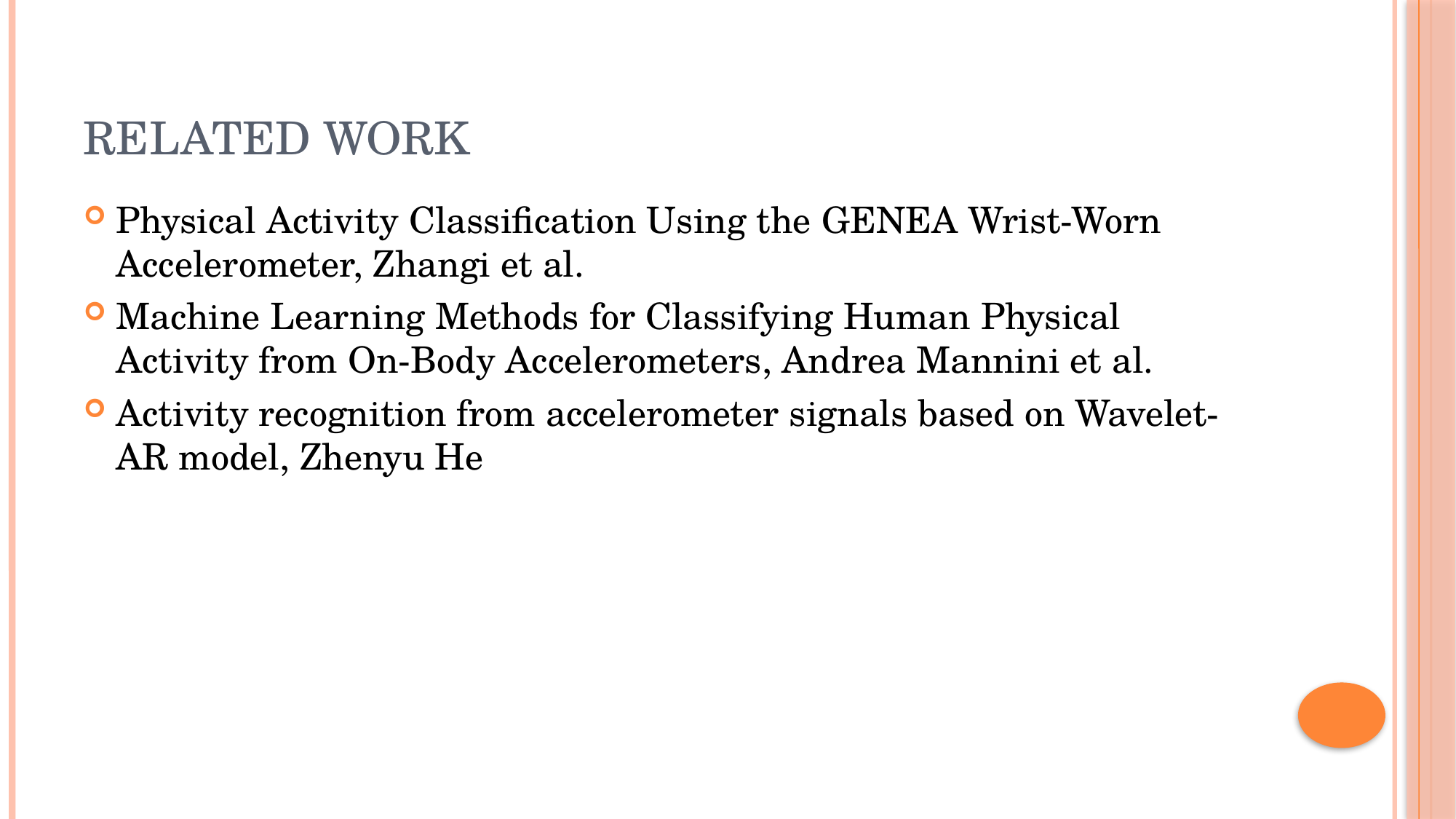

# RELATED WORK
Physical Activity Classification Using the GENEA Wrist-Worn Accelerometer, Zhangi et al.
Machine Learning Methods for Classifying Human Physical Activity from On-Body Accelerometers, Andrea Mannini et al.
Activity recognition from accelerometer signals based on Wavelet-AR model, Zhenyu He